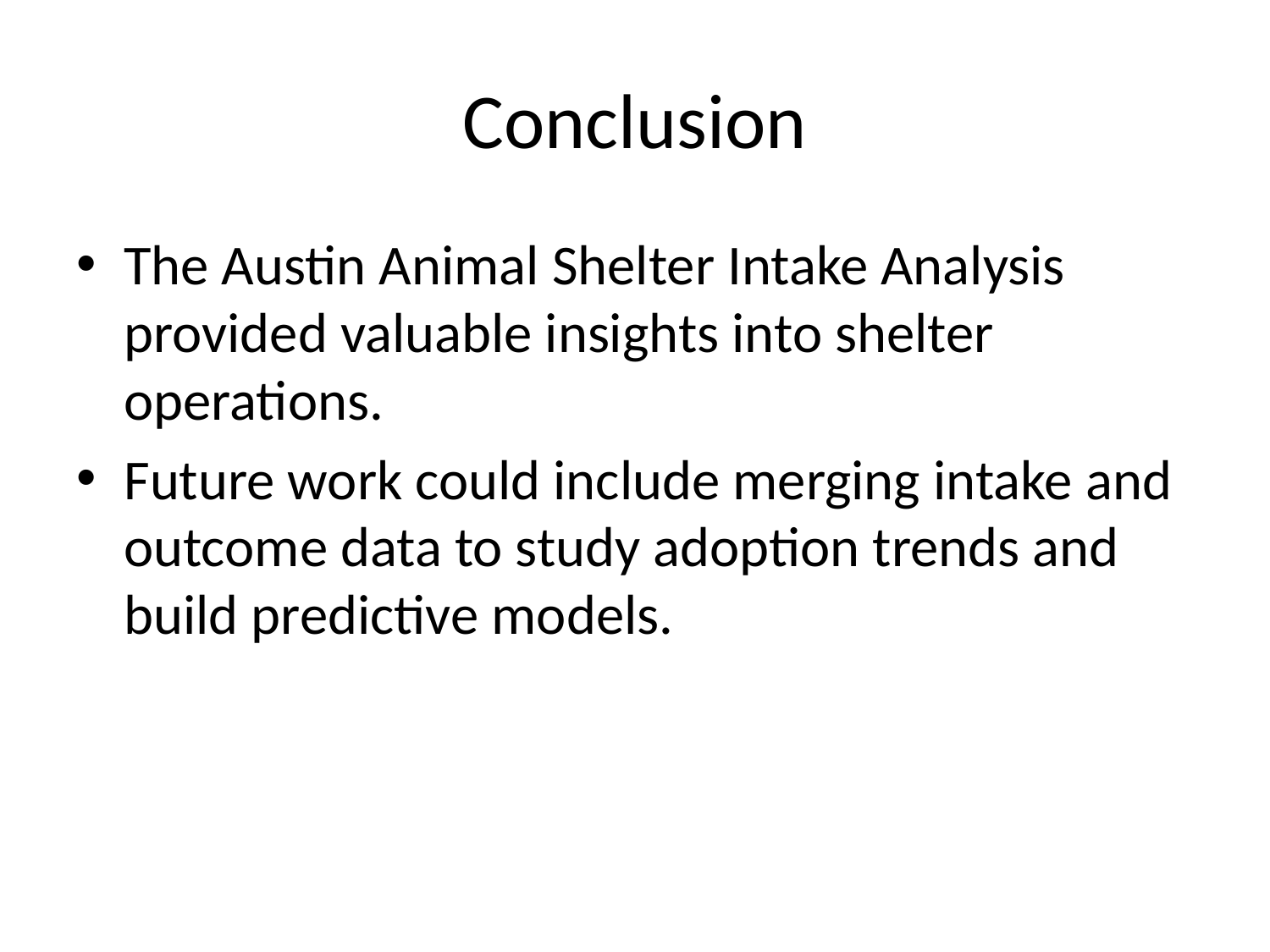

# Conclusion
The Austin Animal Shelter Intake Analysis provided valuable insights into shelter operations.
Future work could include merging intake and outcome data to study adoption trends and build predictive models.